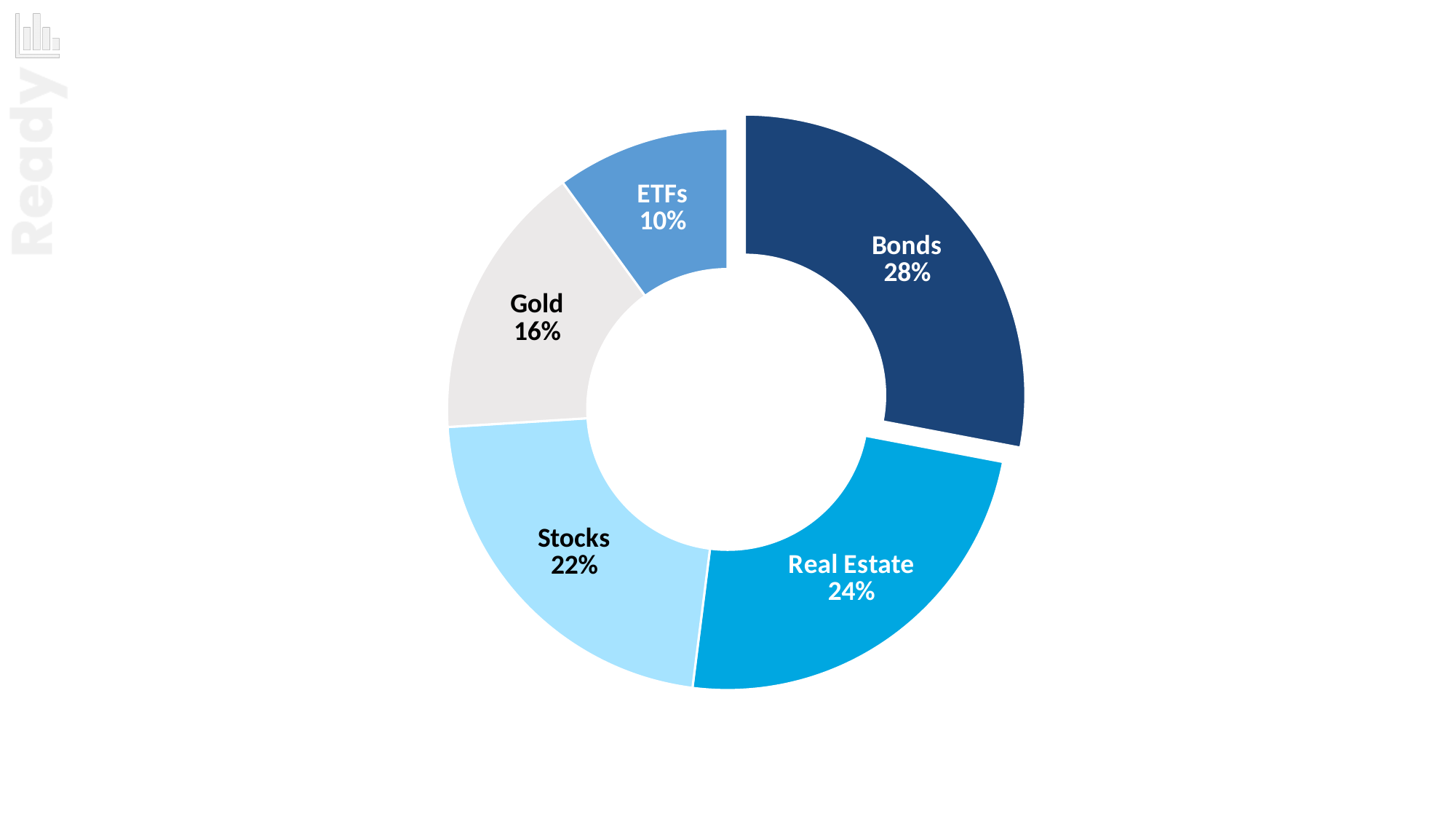

### Chart

| Category | Value (in thousands USD) |
|---|---|
| Bonds | 14.0 |
| Real Estate | 12.0 |
| Stocks | 11.0 |
| Gold | 8.0 |
| ETFs | 5.0 |